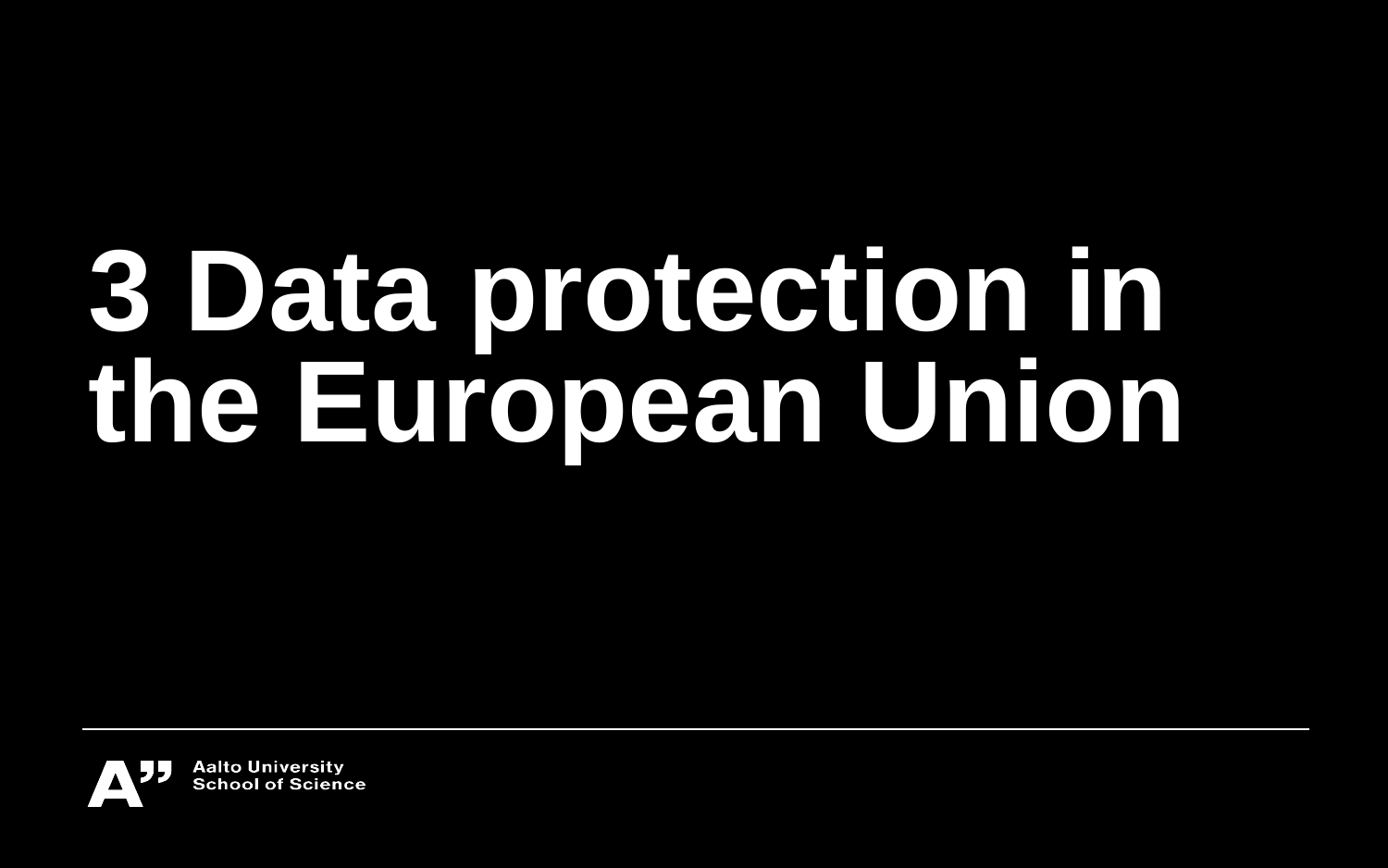

# 3 Data protection in the European Union